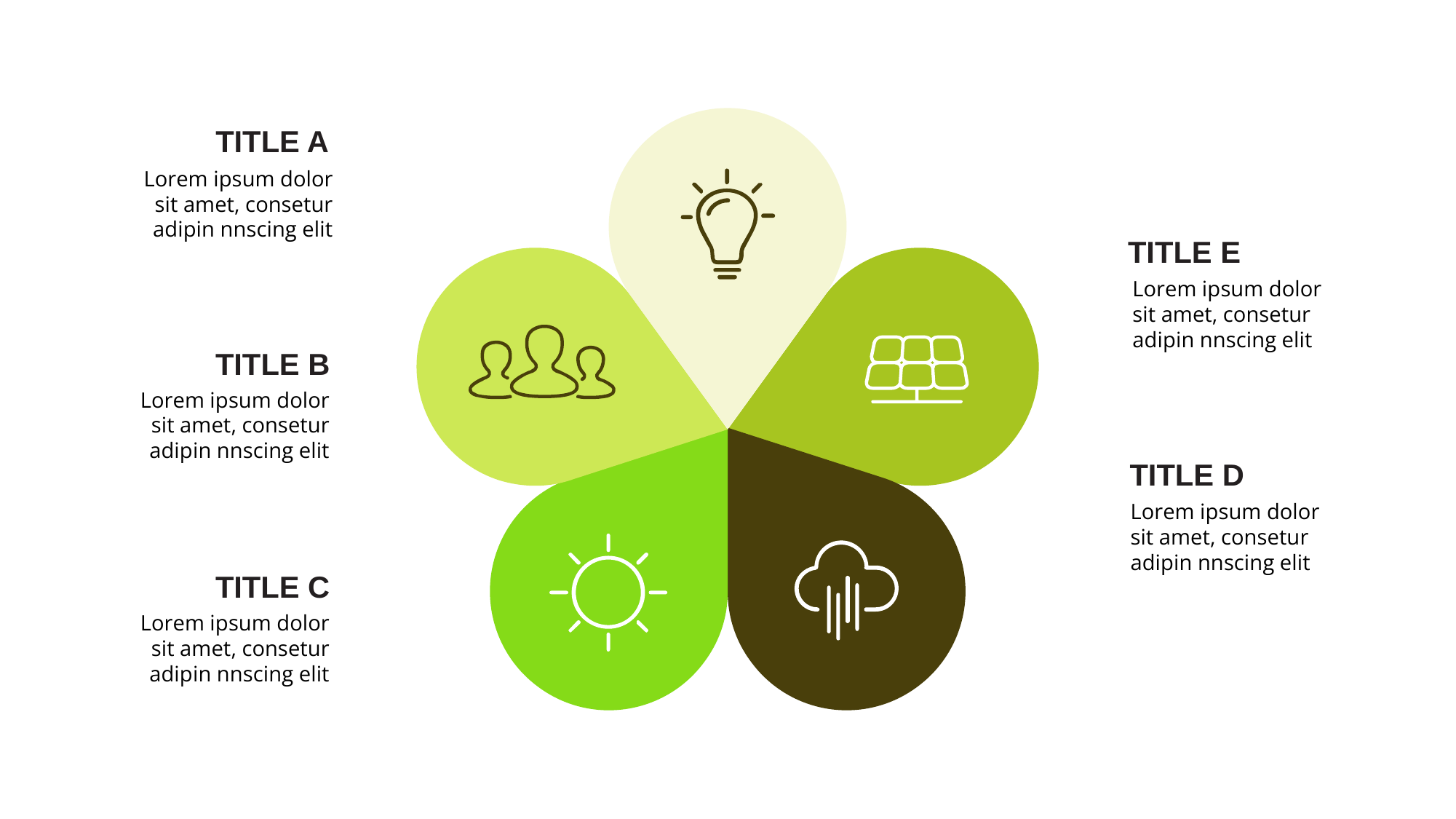

TITLE A
Lorem ipsum dolor sit amet, consetur adipin nnscing elit

TITLE E

Lorem ipsum dolor sit amet, consetur adipin nnscing elit

TITLE B
Lorem ipsum dolor sit amet, consetur adipin nnscing elit

TITLE D
Lorem ipsum dolor sit amet, consetur adipin nnscing elit

TITLE C
Lorem ipsum dolor sit amet, consetur adipin nnscing elit